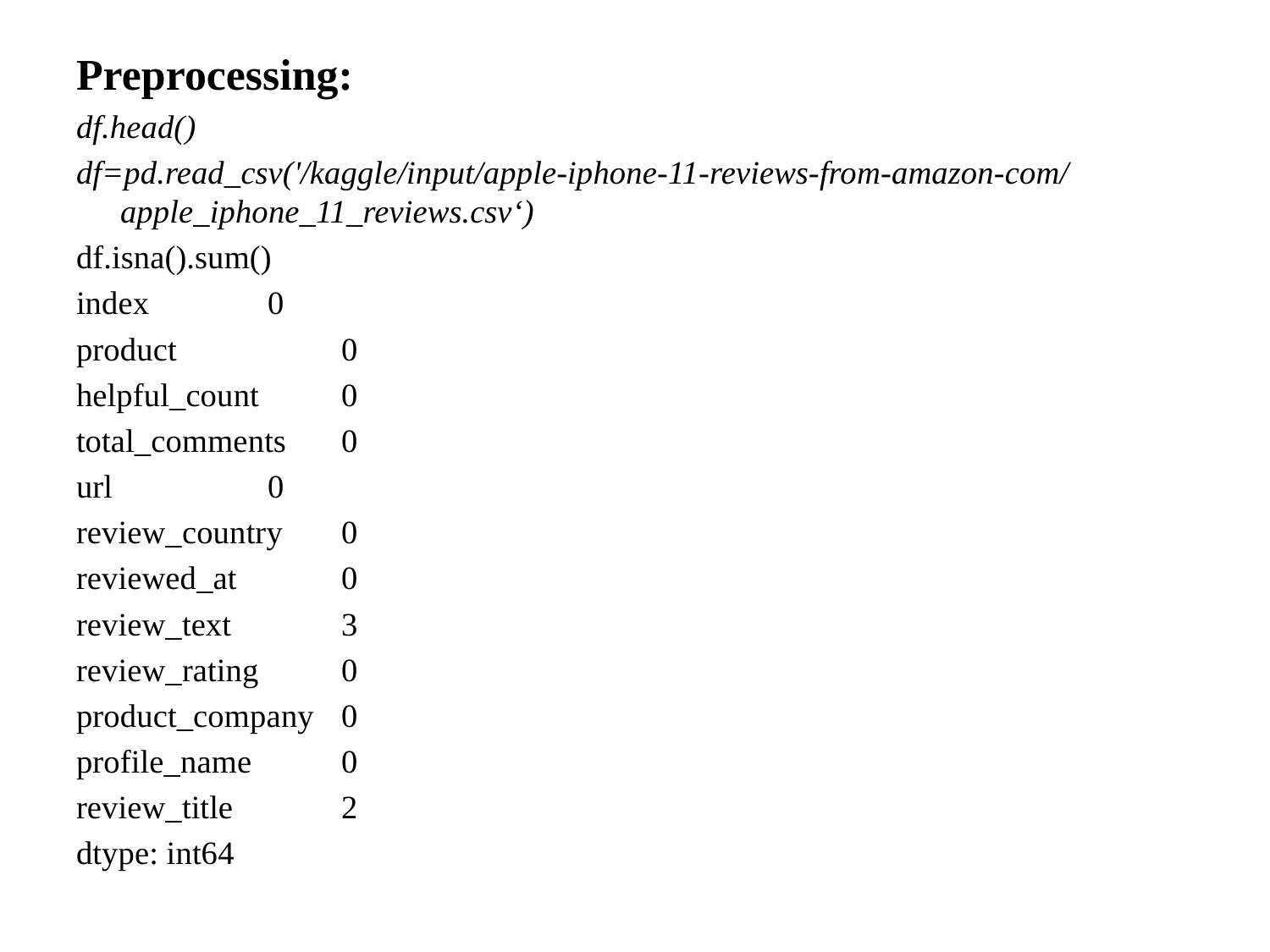

Preprocessing:
df.head()
df=pd.read_csv('/kaggle/input/apple-iphone-11-reviews-from-amazon-com/apple_iphone_11_reviews.csv‘)
df.isna().sum()
index              		0
product            		0
helpful_count      		0
total_comments   		0
url                		0
review_country    	0
reviewed_at        		0
review_text        		3
review_rating      		0
product_company	0
profile_name       		0
review_title       		2
dtype: int64